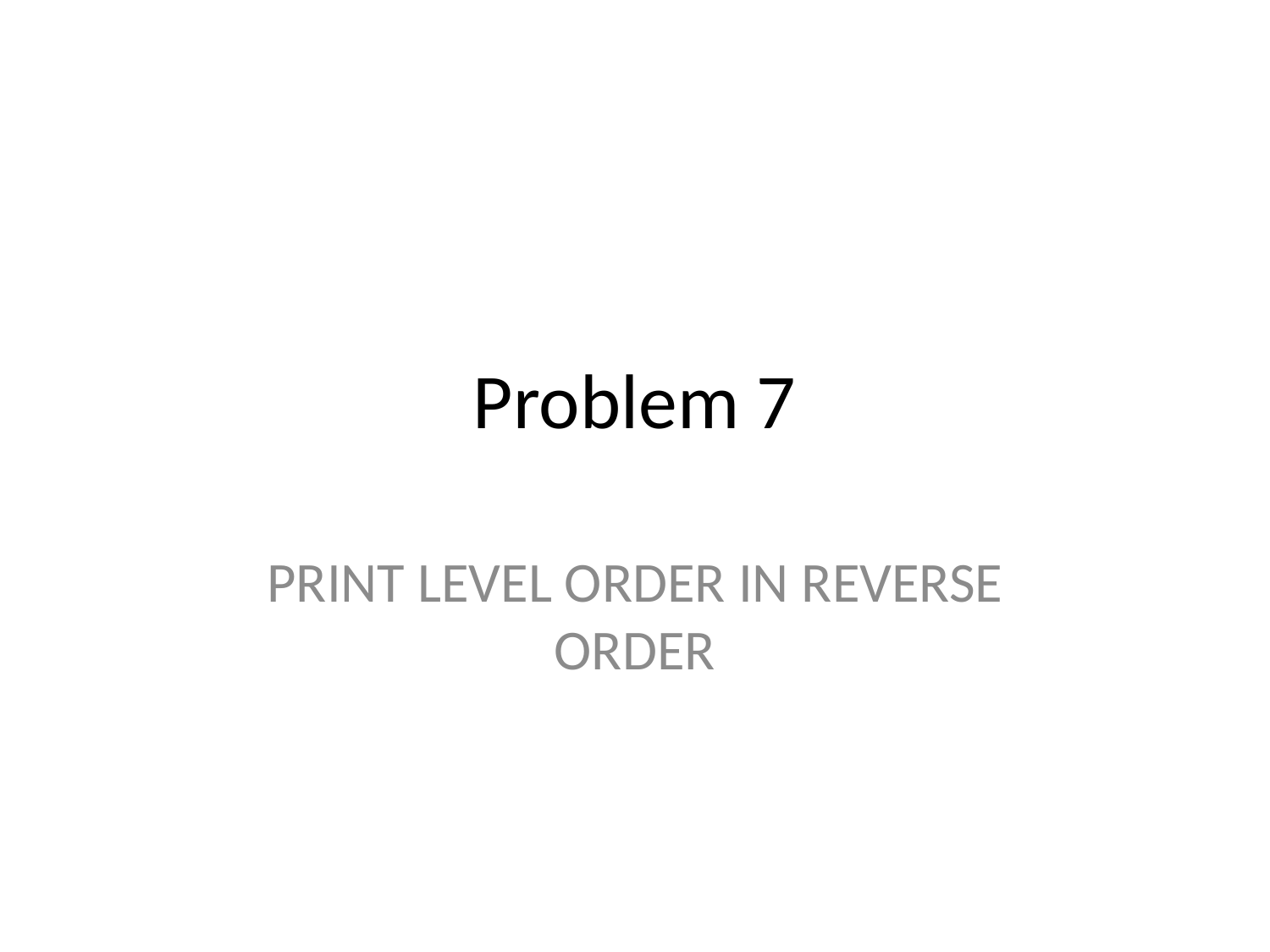

# Problem 7
PRINT LEVEL ORDER IN REVERSE ORDER